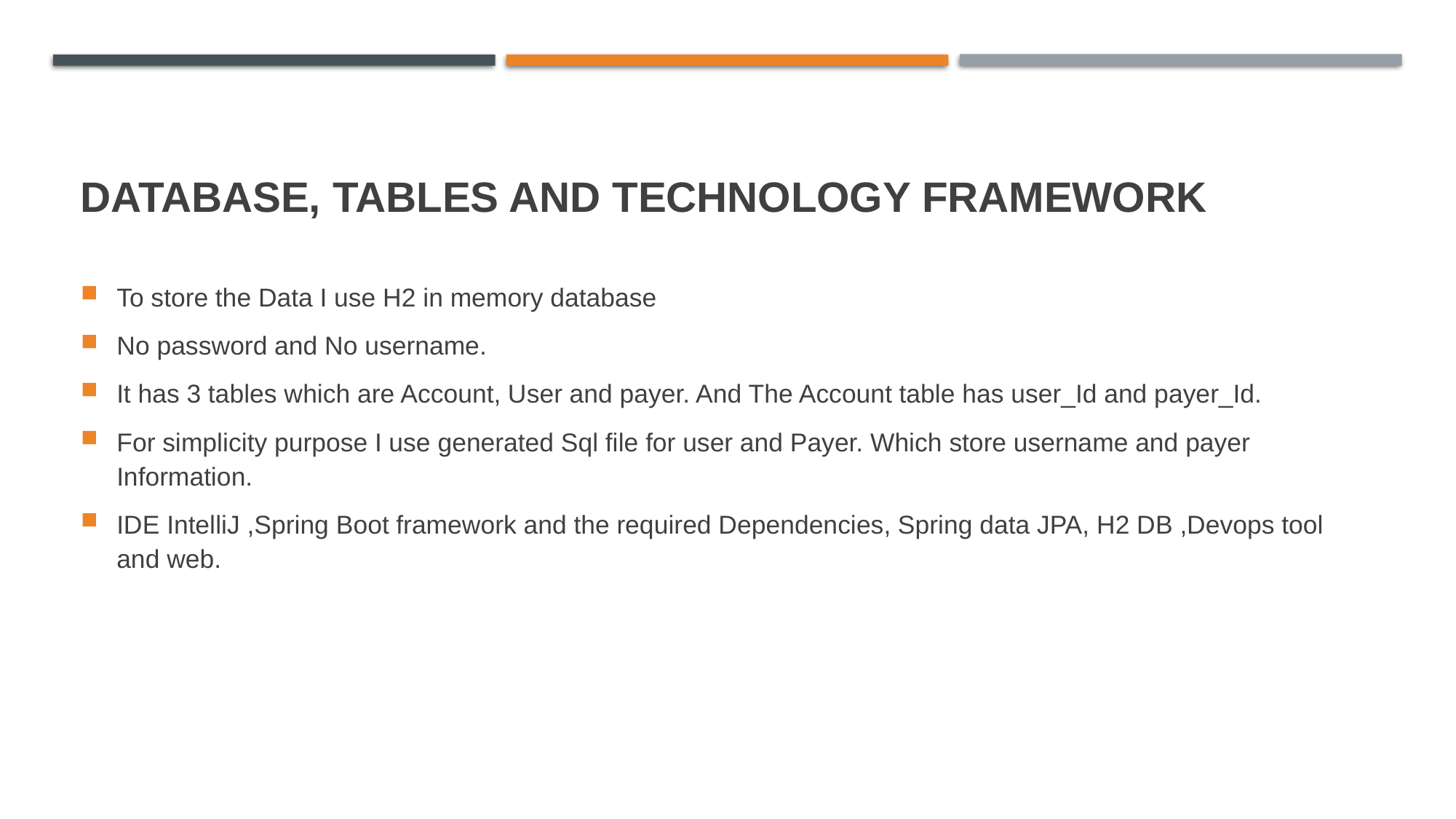

# Database, TABLES And Technology Framework
To store the Data I use H2 in memory database
No password and No username.
It has 3 tables which are Account, User and payer. And The Account table has user_Id and payer_Id.
For simplicity purpose I use generated Sql file for user and Payer. Which store username and payer Information.
IDE IntelliJ ,Spring Boot framework and the required Dependencies, Spring data JPA, H2 DB ,Devops tool and web.